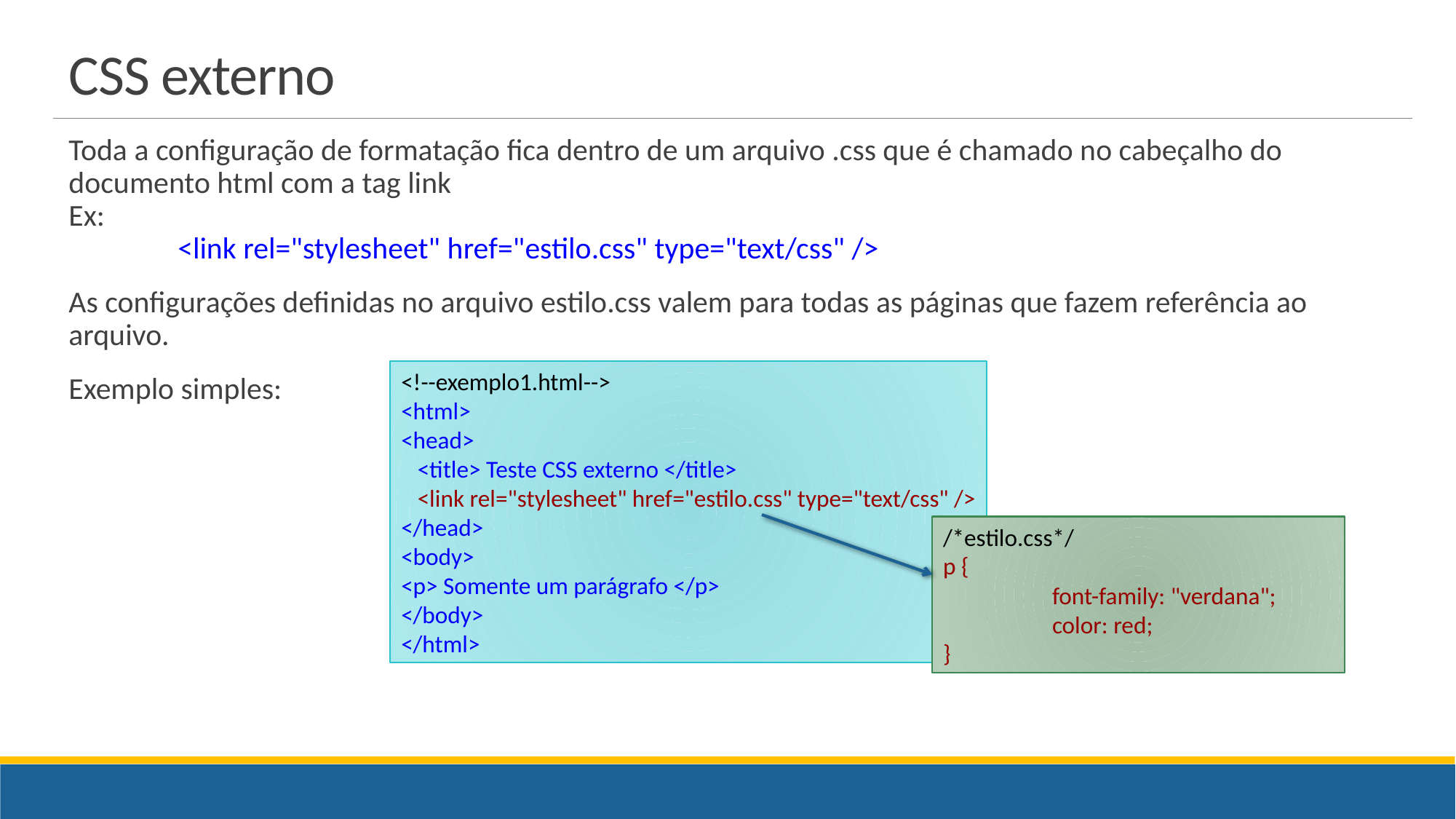

# CSS externo
Toda a configuração de formatação fica dentro de um arquivo .css que é chamado no cabeçalho do documento html com a tag link
Ex:
	<link rel="stylesheet" href="estilo.css" type="text/css" />
As configurações definidas no arquivo estilo.css valem para todas as páginas que fazem referência ao arquivo.
Exemplo simples:
<!--exemplo1.html-->
<html>
<head>
   <title> Teste CSS externo </title>
   <link rel="stylesheet" href="estilo.css" type="text/css" />
</head>
<body>
<p> Somente um parágrafo </p>
</body>
</html>
/*estilo.css*/
p {
	font-family: "verdana";
	color: red;
}